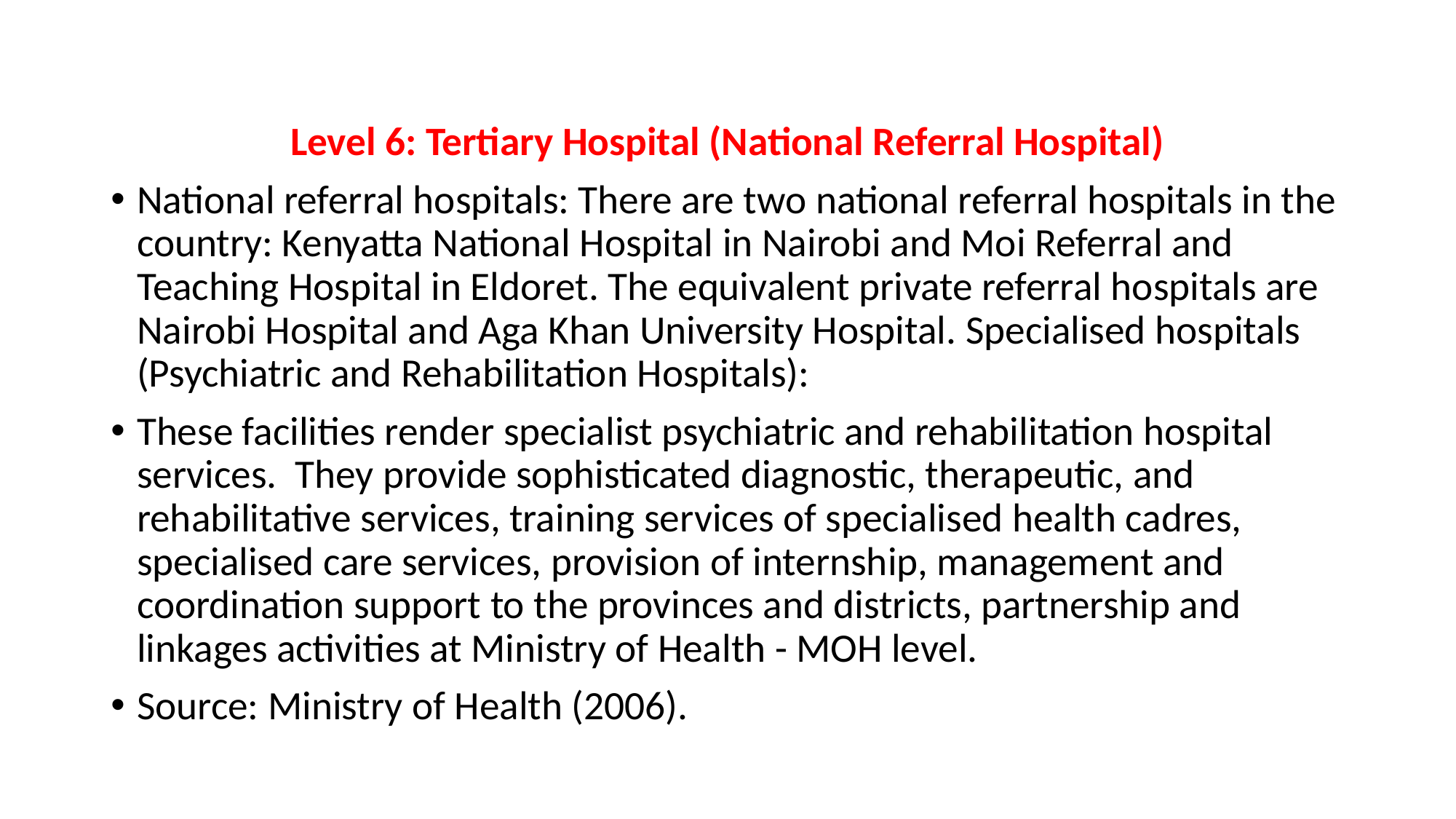

Level 6: Tertiary Hospital (National Referral Hospital)
National referral hospitals: There are two national referral hospitals in the country: Kenyatta National Hospital in Nairobi and Moi Referral and Teaching Hospital in Eldoret. The equivalent private referral hospitals are Nairobi Hospital and Aga Khan University Hospital. Specialised hospitals (Psychiatric and Rehabilitation Hospitals):
These facilities render specialist psychiatric and rehabilitation hospital services.  They provide sophisticated diagnostic, therapeutic, and rehabilitative services, training services of specialised health cadres, specialised care services, provision of internship, management and coordination support to the provinces and districts, partnership and linkages activities at Ministry of Health - MOH level.
Source: Ministry of Health (2006).